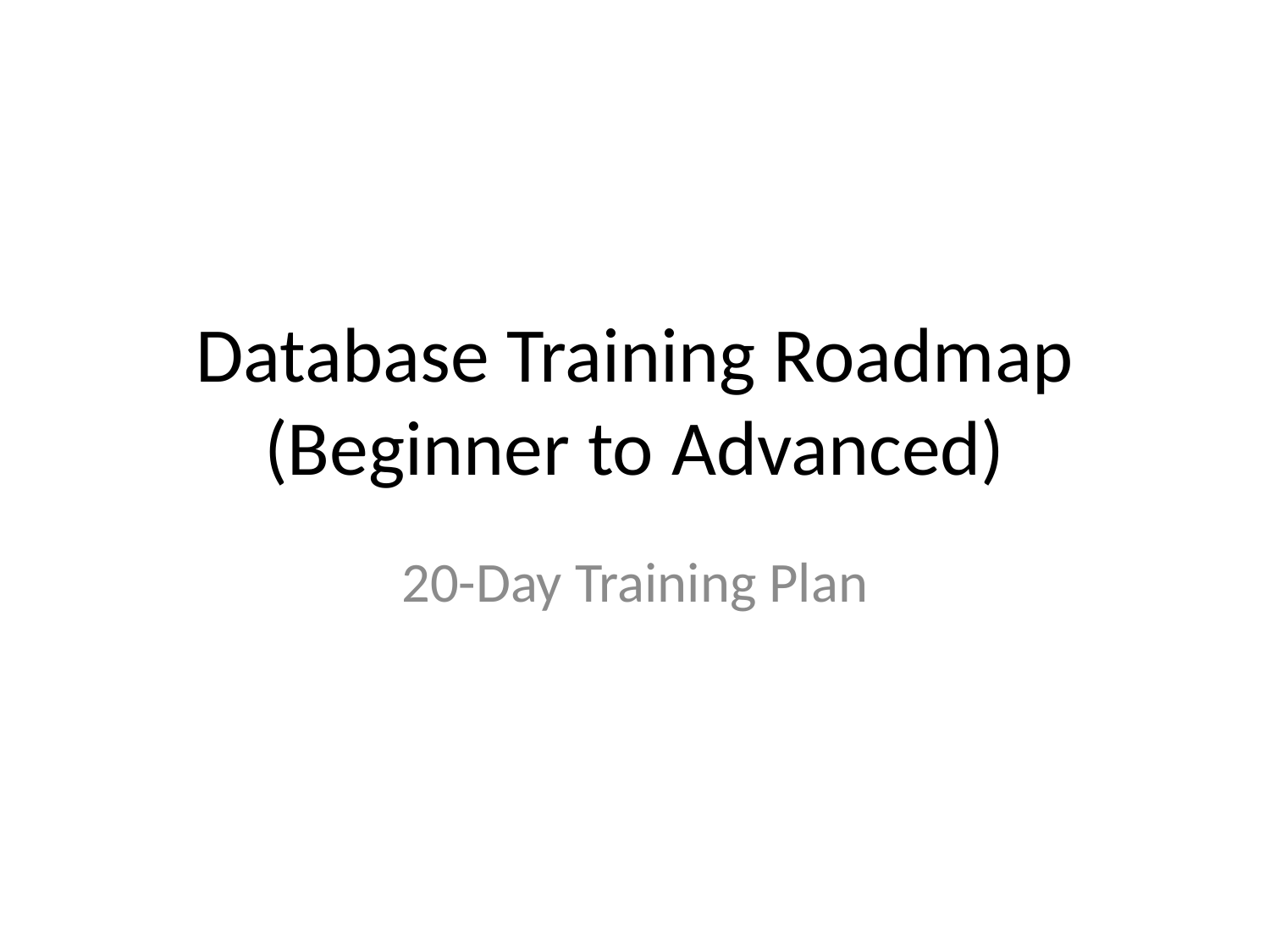

# Database Training Roadmap (Beginner to Advanced)
20-Day Training Plan